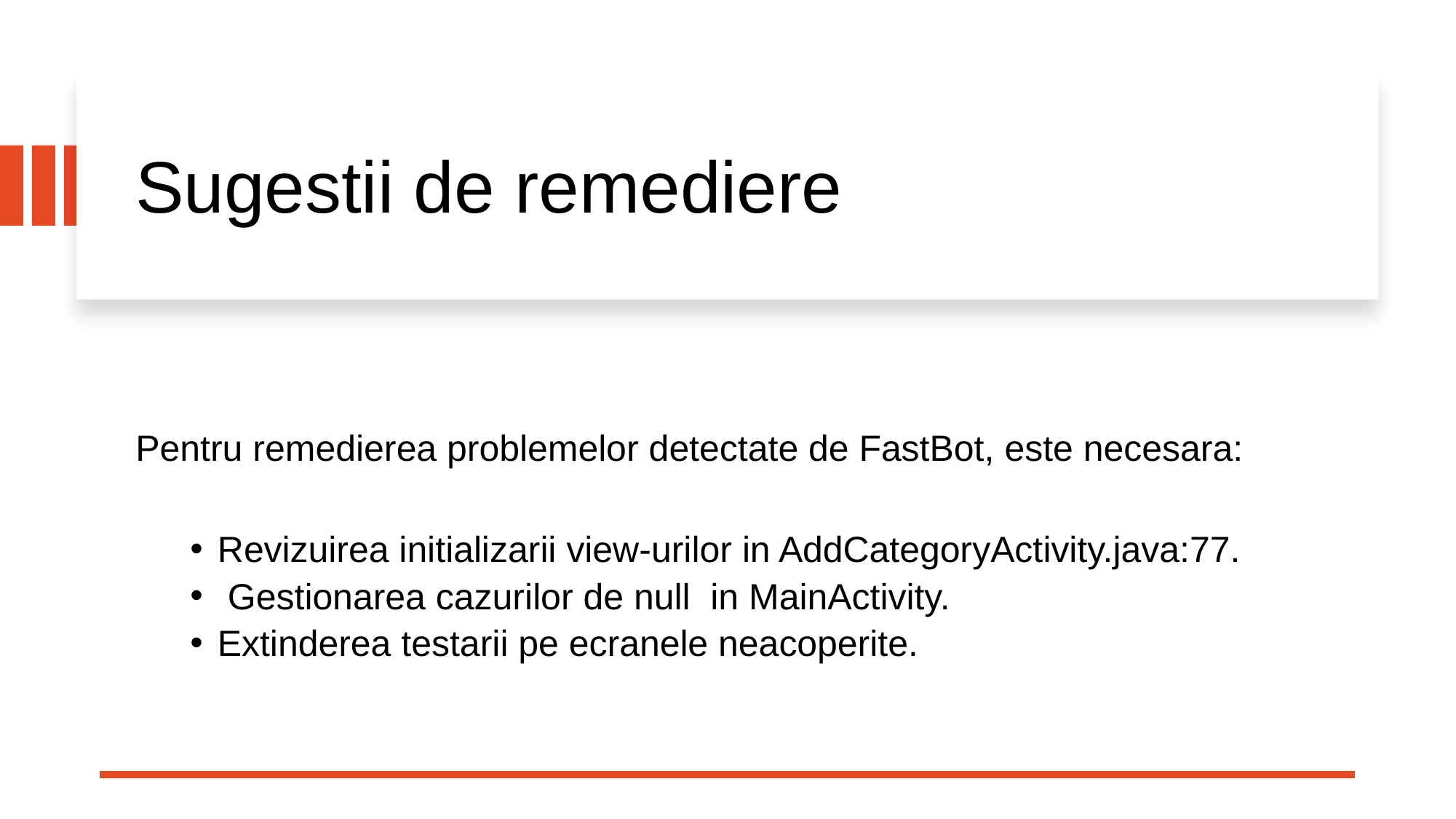

Sugestii de remediere

Pentru remedierea problemelor detectate de FastBot, este necesara:

Revizuirea initializarii view-urilor in AddCategoryActivity.java:77.
 Gestionarea cazurilor de null  in MainActivity.
Extinderea testarii pe ecranele neacoperite.